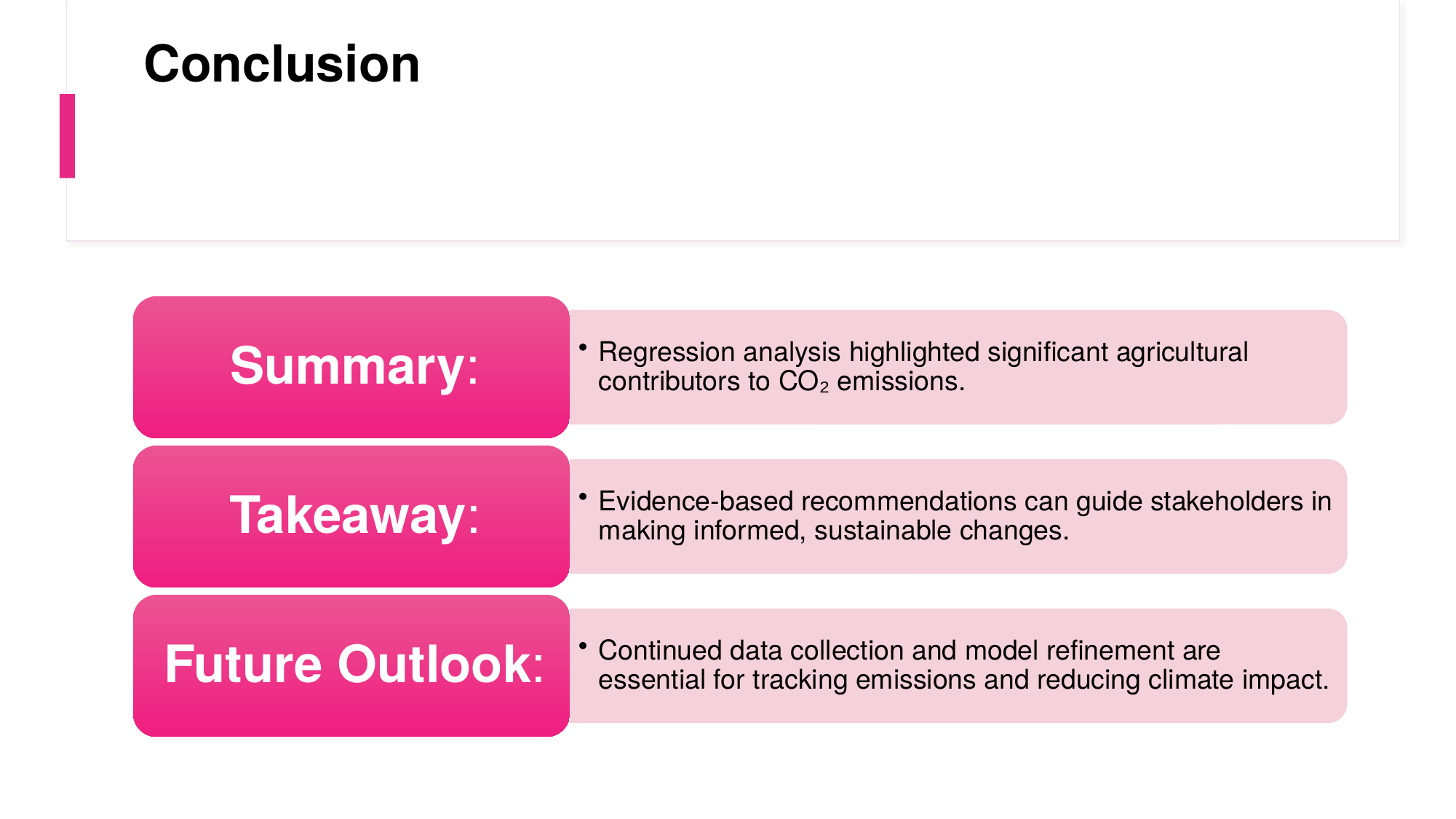

# Conclusion
Regression analysis highlighted significant agricultural contributors to CO₂ emissions.
Summary:
Evidence-based recommendations can guide stakeholders in making informed, sustainable changes.
Takeaway:
Continued data collection and model refinement are essential for tracking emissions and reducing climate impact.
Future Outlook: